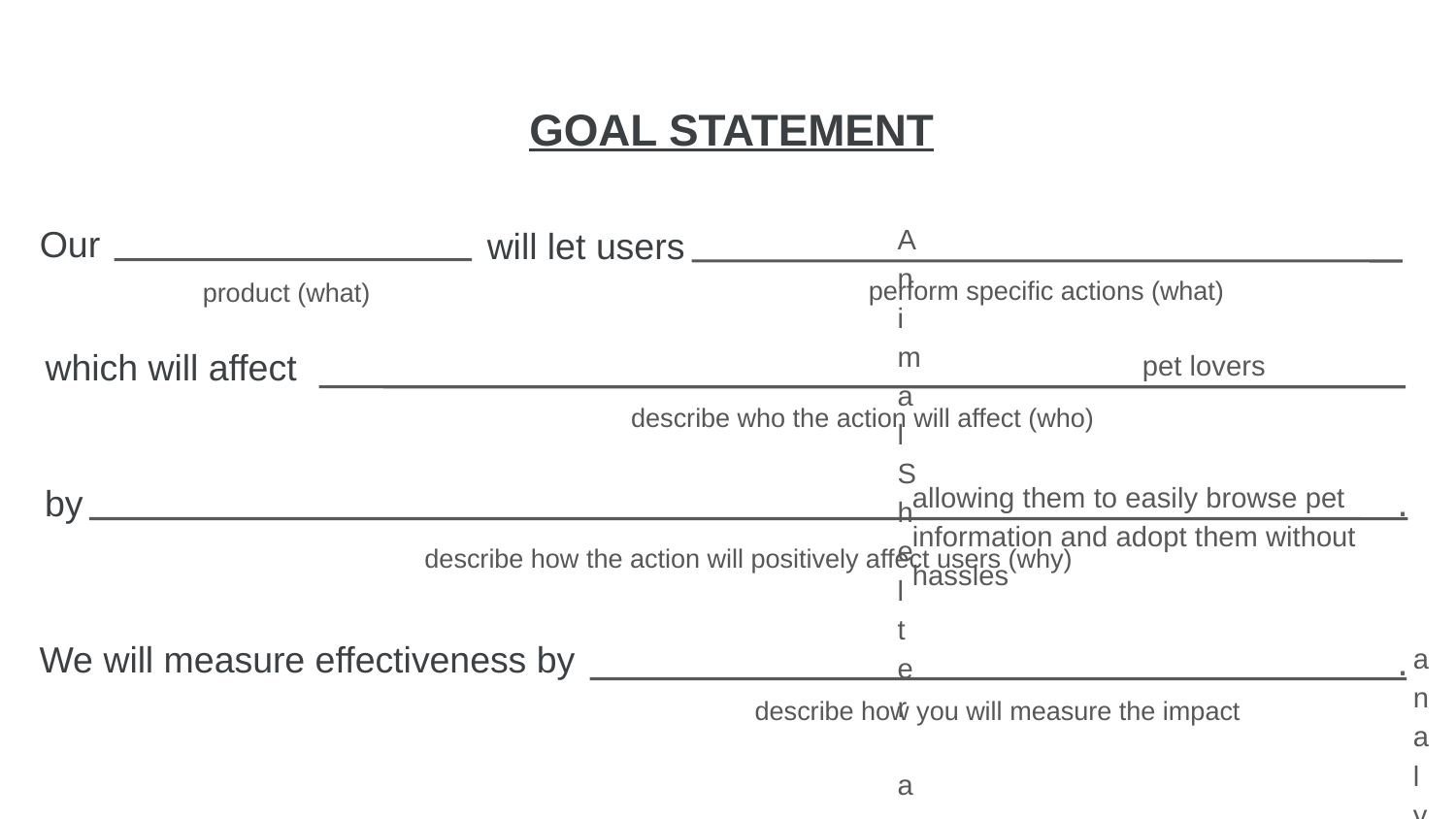

AnimalShelter app
browse and adopt desired pets
pet lovers
# allowing them to easily browse pet information and adopt them without hassles
analyzing the number of new and returning users